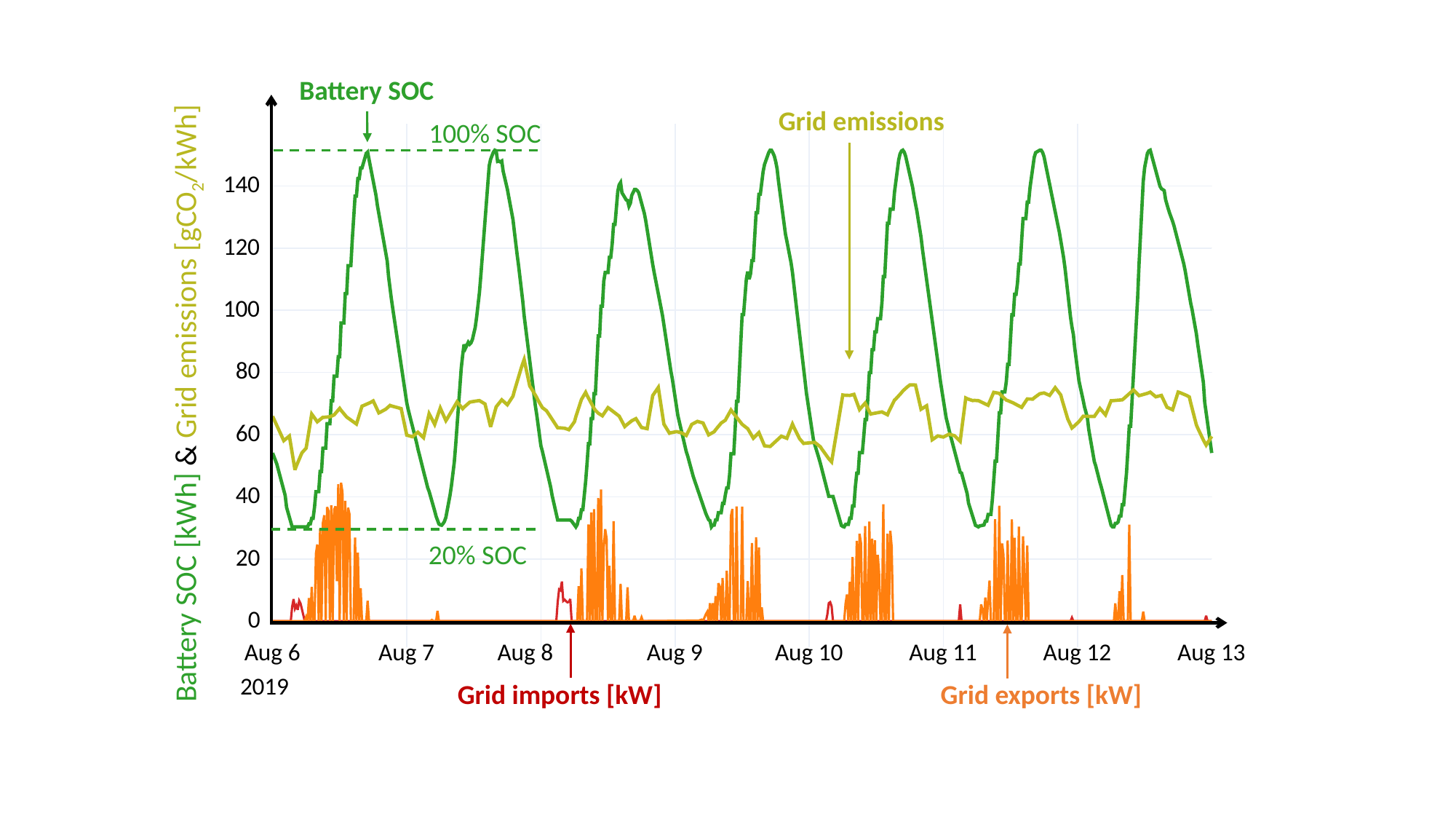

Battery SOC

Grid emissions
100% SOC

140
120
100
80
60
40
20
0

Battery SOC [kWh] & Grid emissions [gCO2/kWh]

20% SOC

Aug 6
Aug 7
Aug 8
Aug 9
Aug 10
Aug 11
Aug 12
Aug 13
2019
Grid exports [kW]
Grid imports [kW]